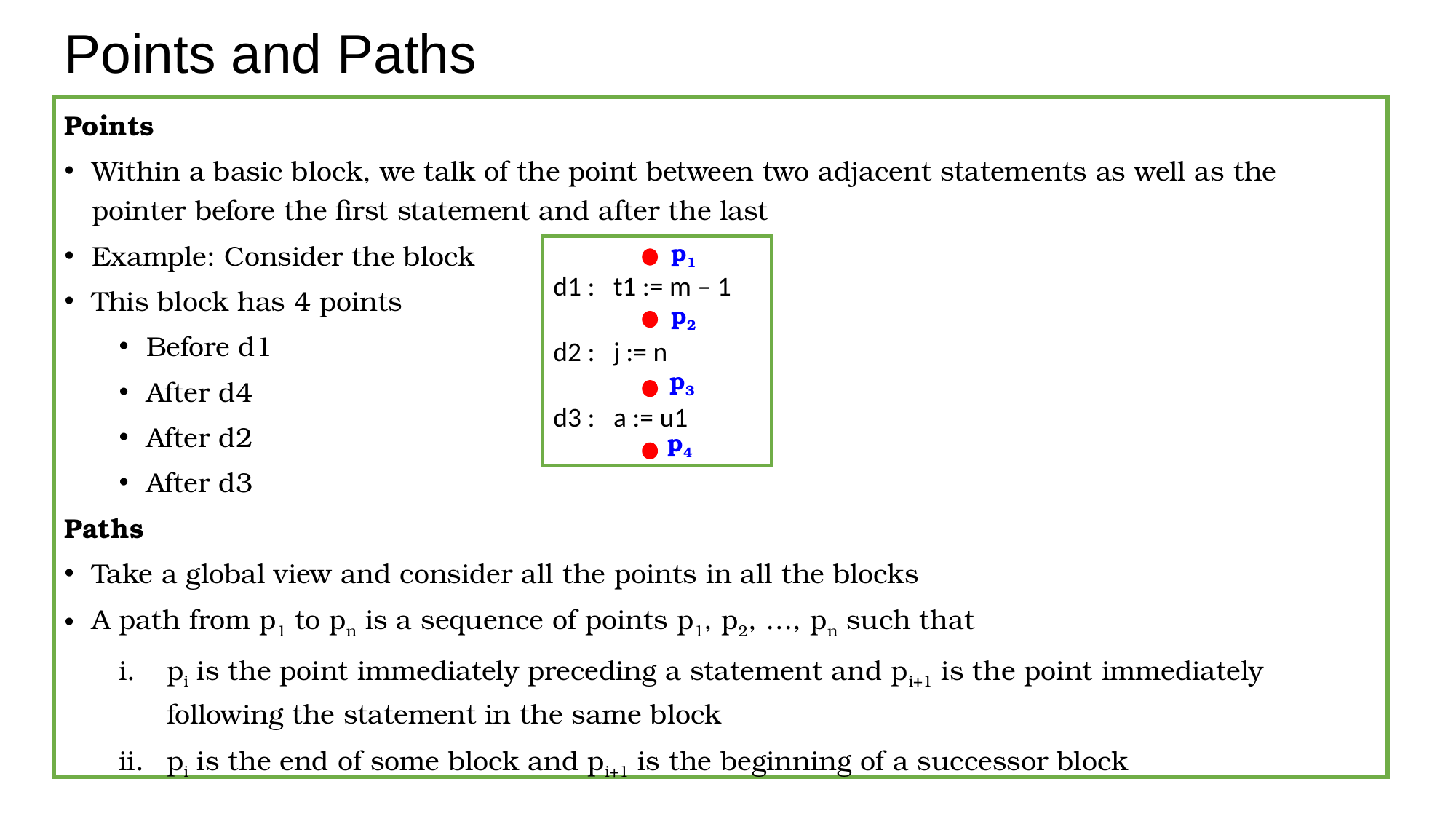

# Points and Paths
Points
Within a basic block, we talk of the point between two adjacent statements as well as the pointer before the first statement and after the last
Example: Consider the block
This block has 4 points
Before d1
After d4
After d2
After d3
Paths
Take a global view and consider all the points in all the blocks
A path from p1 to pn is a sequence of points p1, p2, …, pn such that
pi is the point immediately preceding a statement and pi+1 is the point immediately following the statement in the same block
pi is the end of some block and pi+1 is the beginning of a successor block
p1
d1 :   t1 := m – 1

d2 :   j := n

d3 :   a := u1

p2

p3
p4